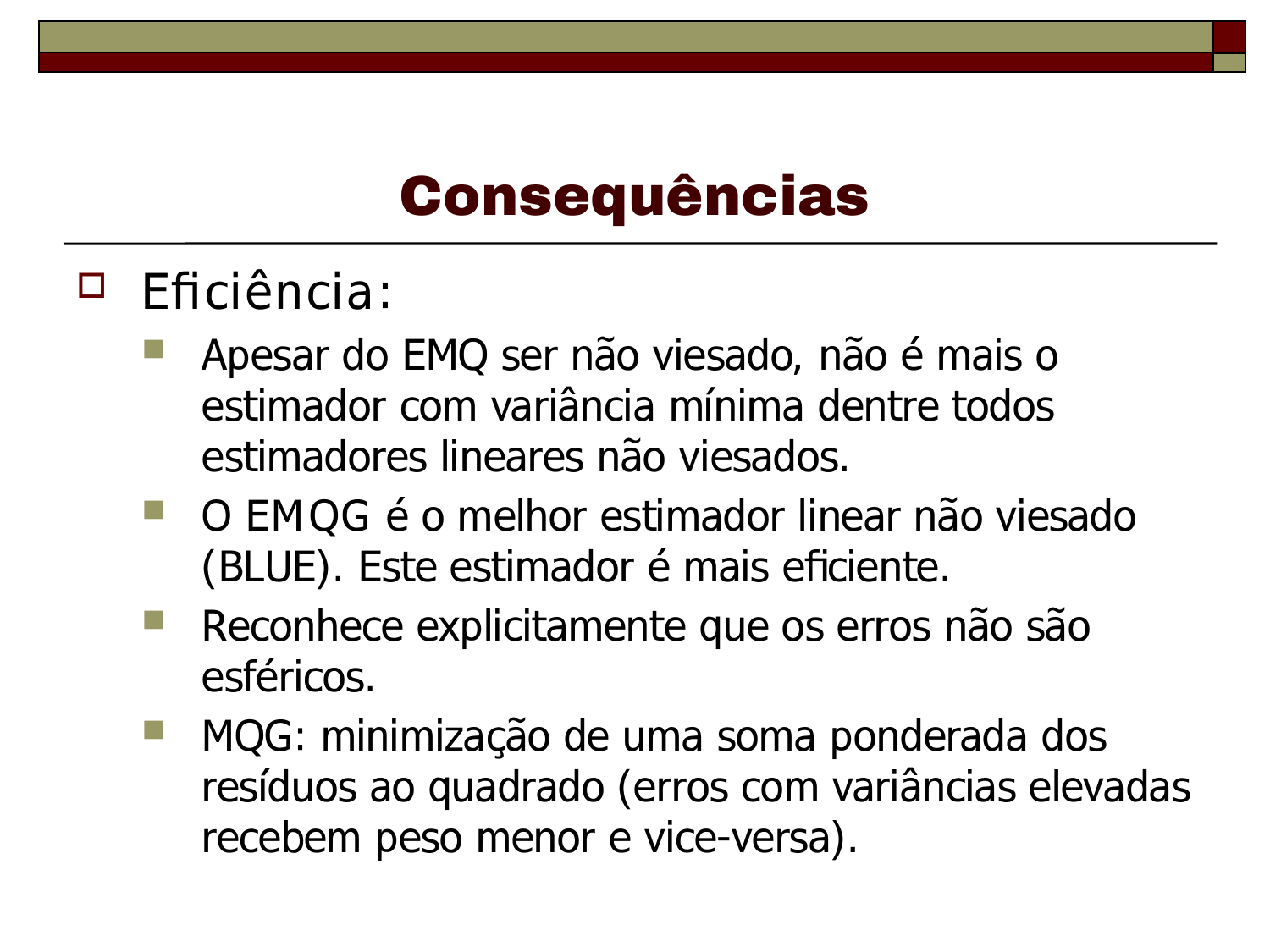

# Consequências
Eficiência:
Apesar do EMQ ser não viesado, não é mais o estimador com variância mínima dentre todos estimadores lineares não viesados.
O EMQG é o melhor estimador linear não viesado (BLUE). Este estimador é mais eficiente.
Reconhece explicitamente que os erros não são esféricos.
MQG: minimização de uma soma ponderada dos resíduos ao quadrado (erros com variâncias elevadas recebem peso menor e vice-versa).